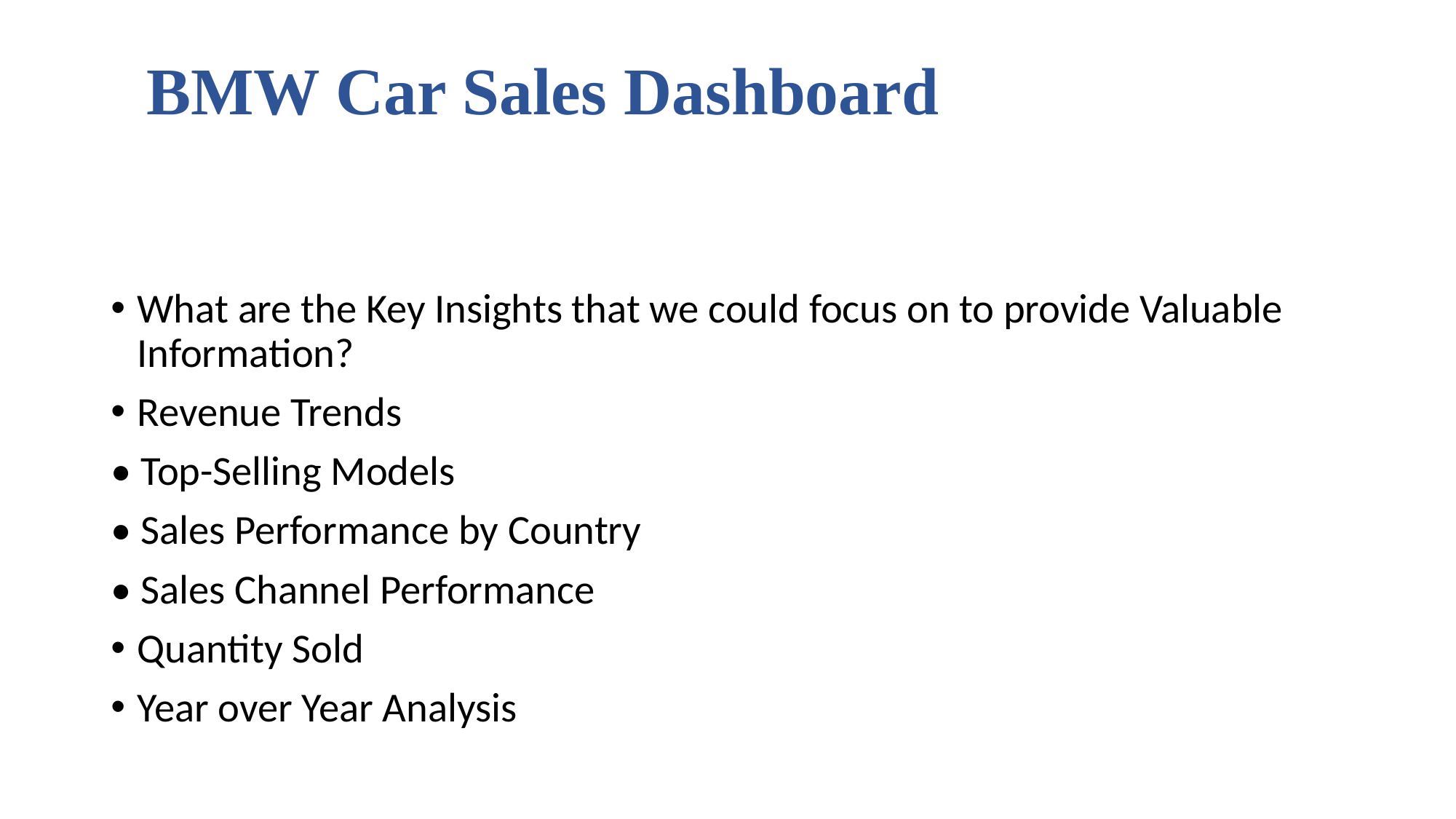

# BMW Car Sales Dashboard

What are the Key Insights that we could focus on to provide Valuable Information?
Revenue Trends
• Top-Selling Models
• Sales Performance by Country
• Sales Channel Performance
Quantity Sold
Year over Year Analysis